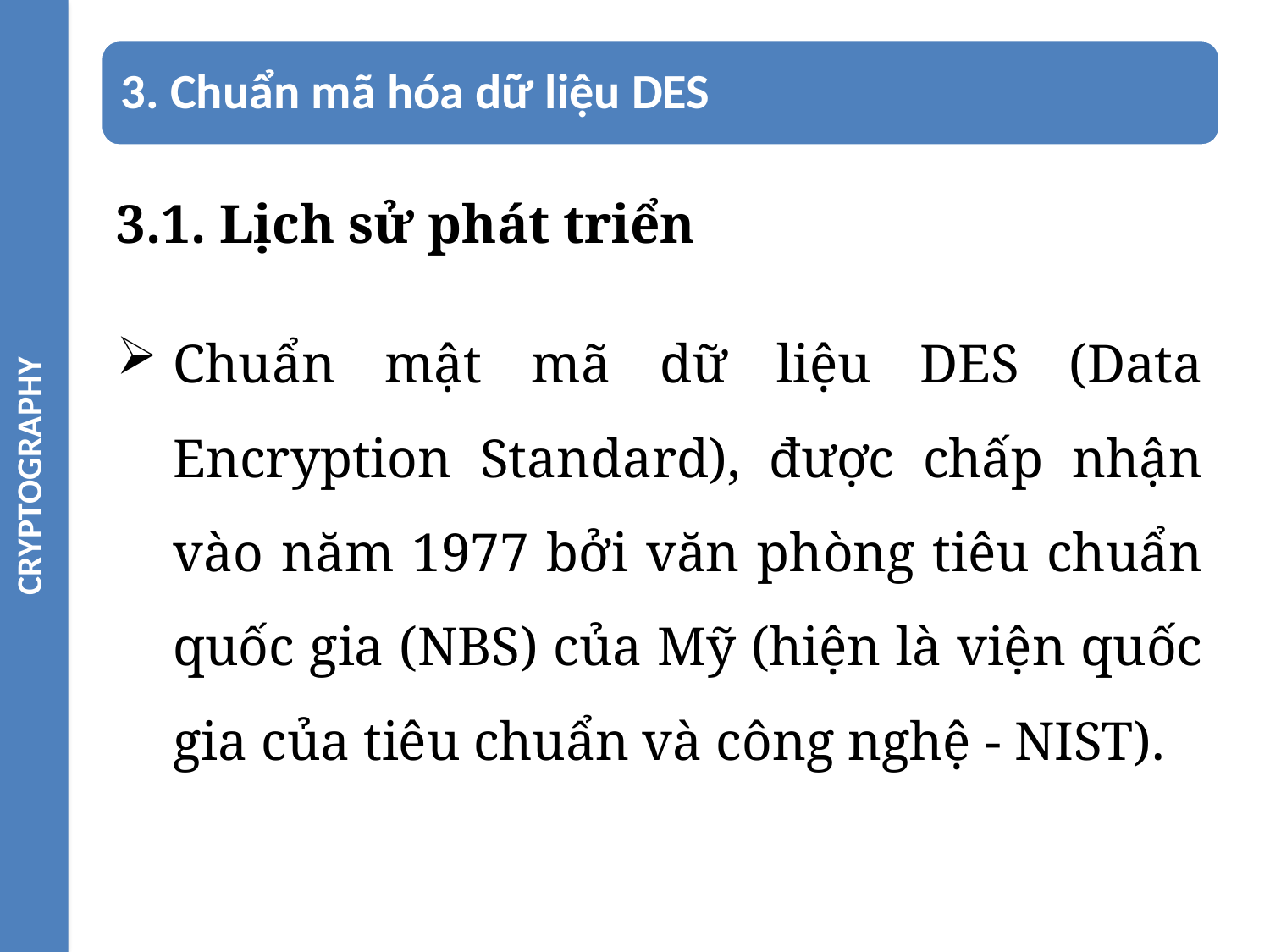

CRYPTOGRAPHY
3. Chuẩn mã hóa dữ liệu DES

3.1. Lịch sử phát triển
Chuẩn mật mã dữ liệu DES (Data Encryption Standard), được chấp nhận vào năm 1977 bởi văn phòng tiêu chuẩn quốc gia (NBS) của Mỹ (hiện là viện quốc gia của tiêu chuẩn và công nghệ - NIST).